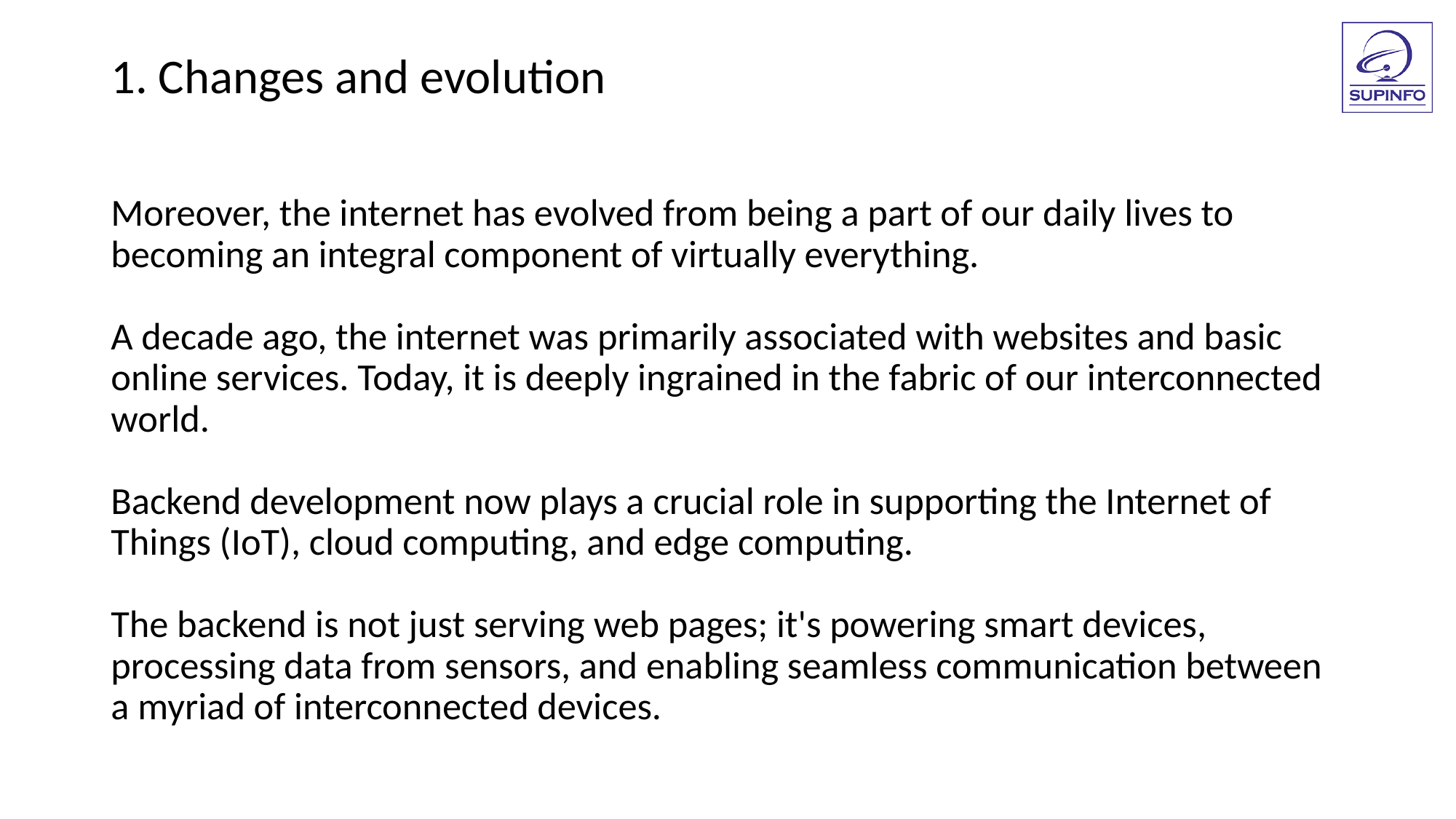

1. Changes and evolution
Moreover, the internet has evolved from being a part of our daily lives to becoming an integral component of virtually everything.

A decade ago, the internet was primarily associated with websites and basic online services. Today, it is deeply ingrained in the fabric of our interconnected world.

Backend development now plays a crucial role in supporting the Internet of Things (IoT), cloud computing, and edge computing.

The backend is not just serving web pages; it's powering smart devices, processing data from sensors, and enabling seamless communication between a myriad of interconnected devices.